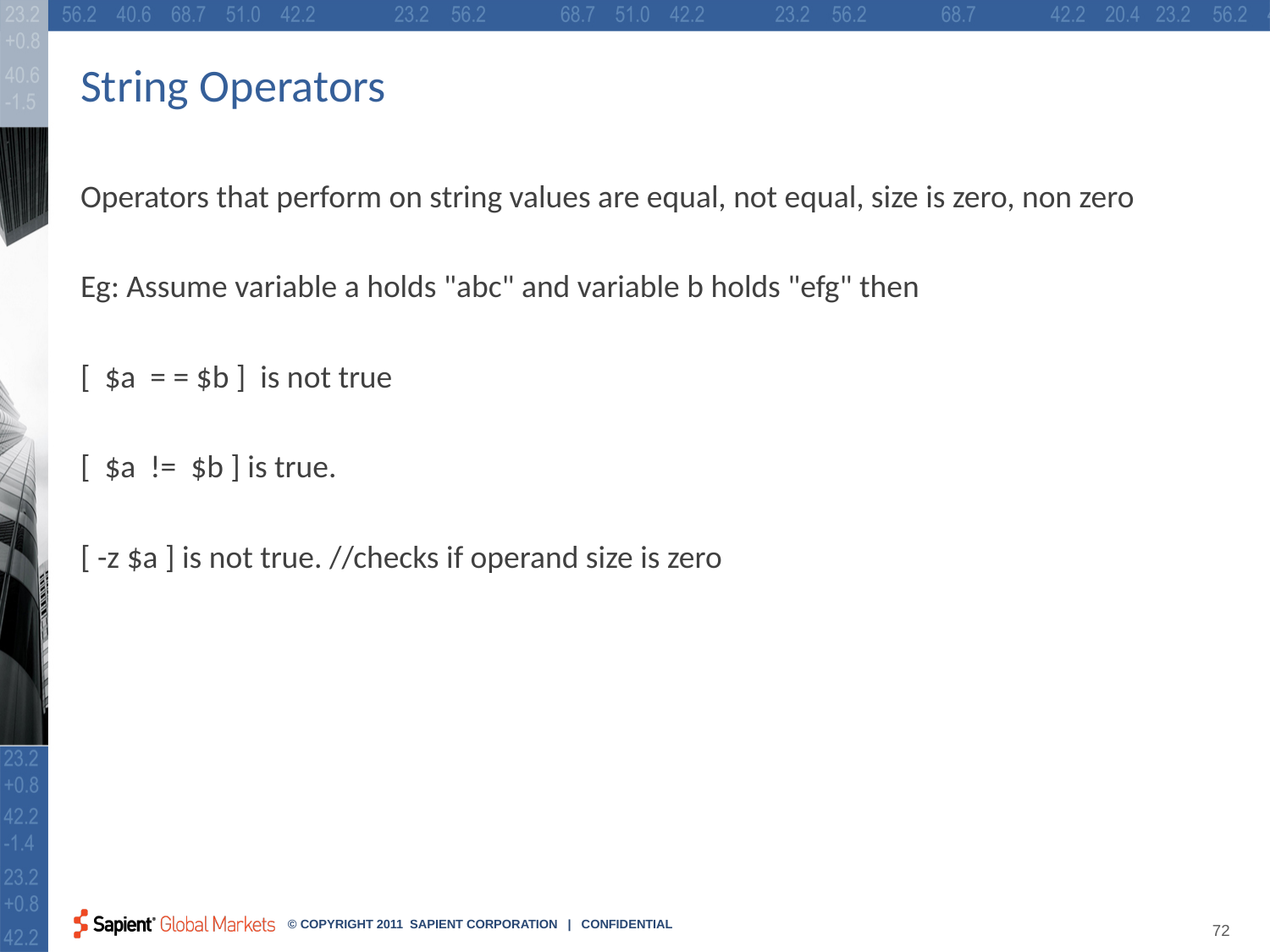

# String Operators

Operators that perform on string values are equal, not equal, size is zero, non zero

Eg: Assume variable a holds "abc" and variable b holds "efg" then

[  $a  = = $b ]  is not true

[  $a  !=  $b ] is true.

[ -z $a ] is not true. //checks if operand size is zero